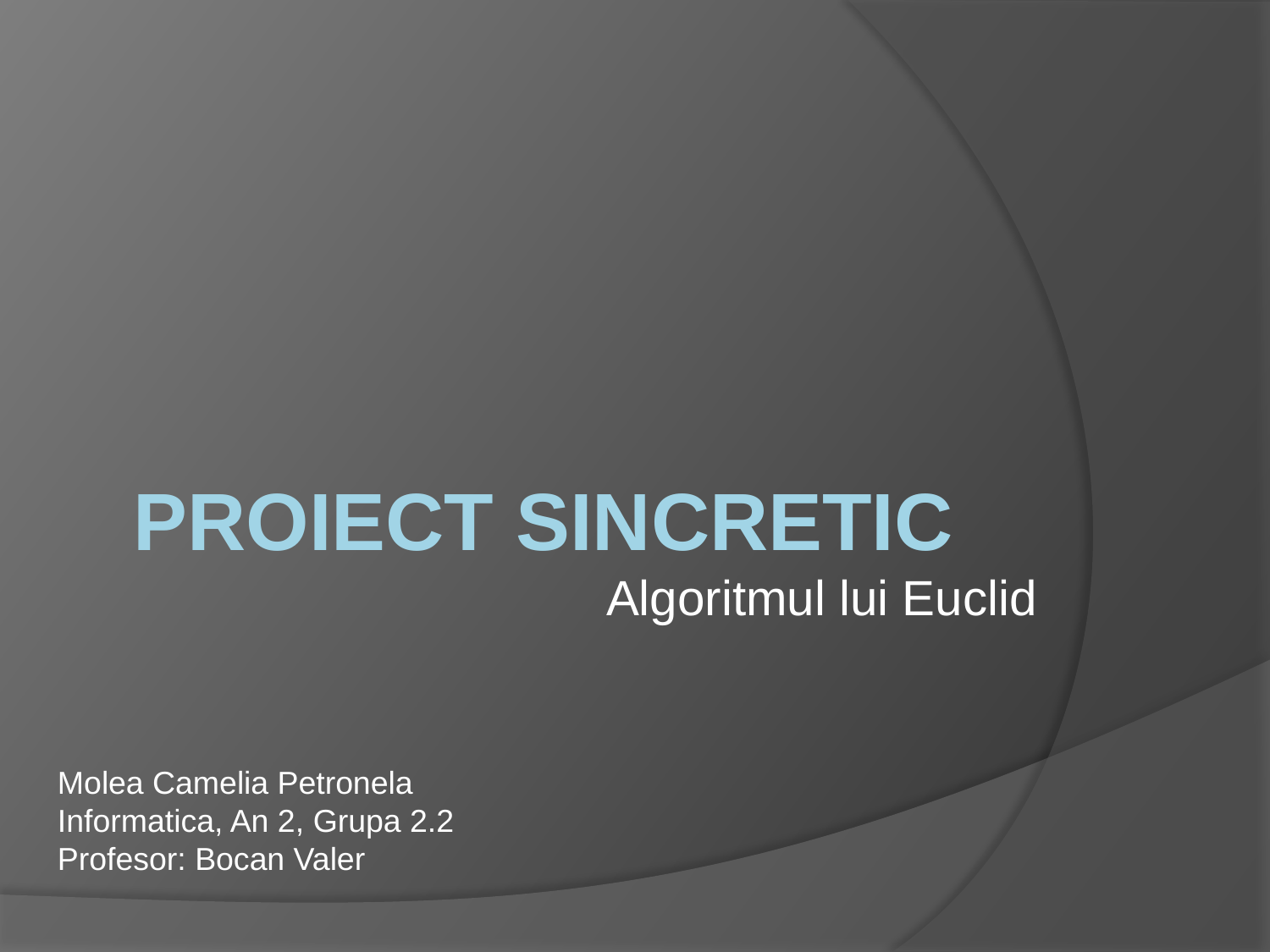

# Proiect sincretic
Algoritmul lui Euclid
Molea Camelia Petronela
Informatica, An 2, Grupa 2.2
Profesor: Bocan Valer